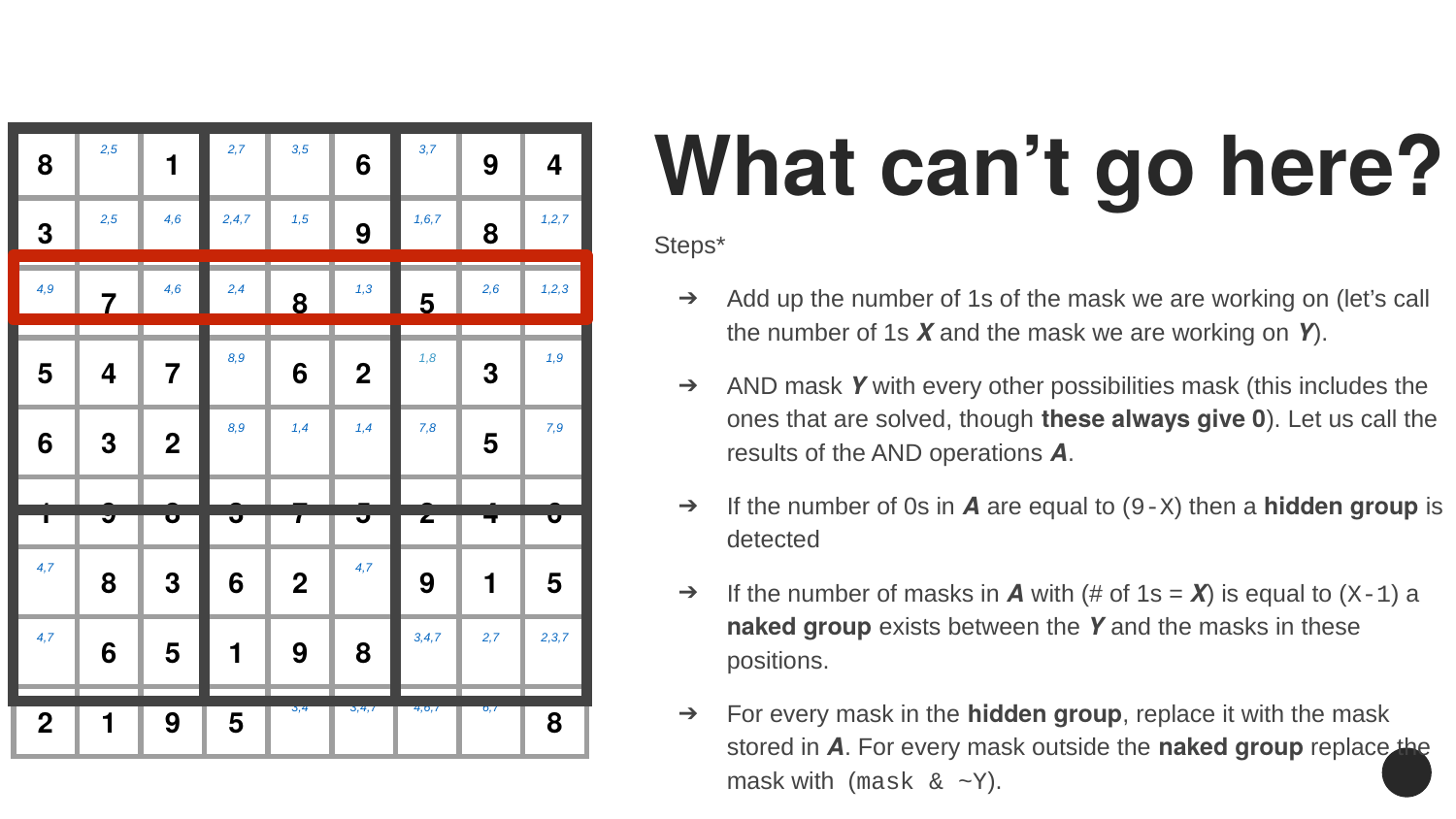

What can’t go here?

|  |  |  |
| --- | --- | --- |
|  |  |  |
|  |  |  |
| 8 | 2,5 | 1 | 2,7 | 3,5 | 6 | 3,7 | 9 | 4 |
| --- | --- | --- | --- | --- | --- | --- | --- | --- |
| 3 | 2,5 | 4,6 | 2,4,7 | 1,5 | 9 | 1,6,7 | 8 | 1,2,7 |
| 4,9 | 7 | 4,6 | 2,4 | 8 | 1,3 | 5 | 2,6 | 1,2,3 |
| 5 | 4 | 7 | 8,9 | 6 | 2 | 1,8 | 3 | 1,9 |
| 6 | 3 | 2 | 8,9 | 1,4 | 1,4 | 7,8 | 5 | 7,9 |
| 1 | 9 | 8 | 3 | 7 | 5 | 2 | 4 | 6 |
| 4,7 | 8 | 3 | 6 | 2 | 4,7 | 9 | 1 | 5 |
| 4,7 | 6 | 5 | 1 | 9 | 8 | 3,4,7 | 2,7 | 2,3,7 |
| 2 | 1 | 9 | 5 | 3,4 | 3,4,7 | 4,6,7 | 6,7 | 8 |
Steps*
Add up the number of 1s of the mask we are working on (let’s call the number of 1s X and the mask we are working on Y).
AND mask Y with every other possibilities mask (this includes the ones that are solved, though these always give 0). Let us call the results of the AND operations A.
If the number of 0s in A are equal to (9-X) then a hidden group is detected
If the number of masks in A with (# of 1s = X) is equal to (X-1) a naked group exists between the Y and the masks in these positions.
For every mask in the hidden group, replace it with the mask stored in A. For every mask outside the naked group replace the mask with  (mask & ~Y).